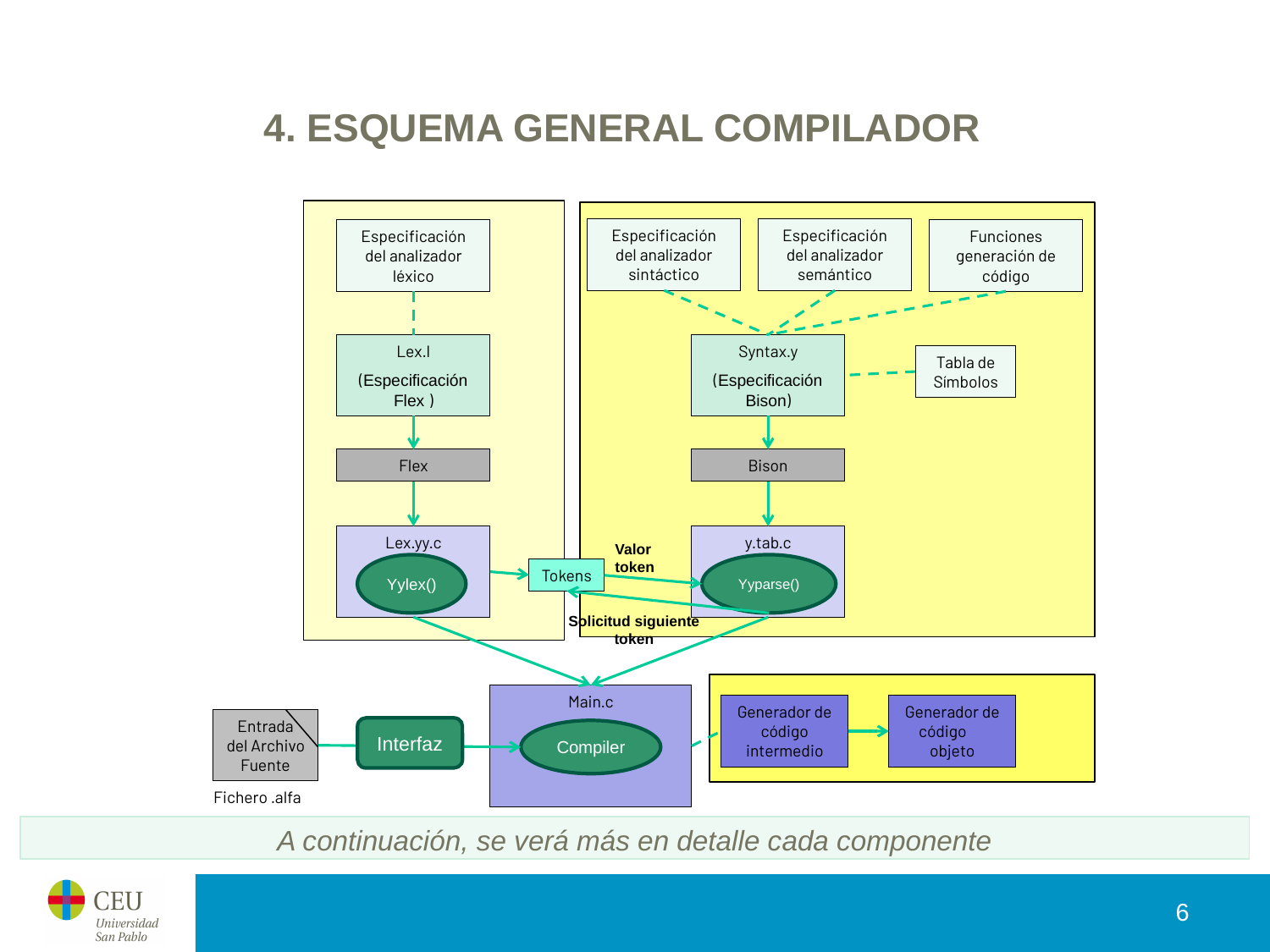

# 4. ESQUEMA GENERAL COMPILADOR

Especificación del analizador sintáctico
Especificación del analizador semántico
Especificación del analizador léxico
Funciones generación de código
Lex.l
(Especificación Flex )
Syntax.y
(Especificación Bison)
Tabla de Símbolos
Flex
Bison
Lex.yy.c

y.tab.c

Valor token
Yylex()
Yyparse()
Tokens
Solicitud siguiente token
Main.c

Generador de código intermedio
Generador de código       objeto
Entrada del Archivo Fuente
Interfaz
Compiler

Fichero .alfa
A continuación, se verá más en detalle cada componente
6